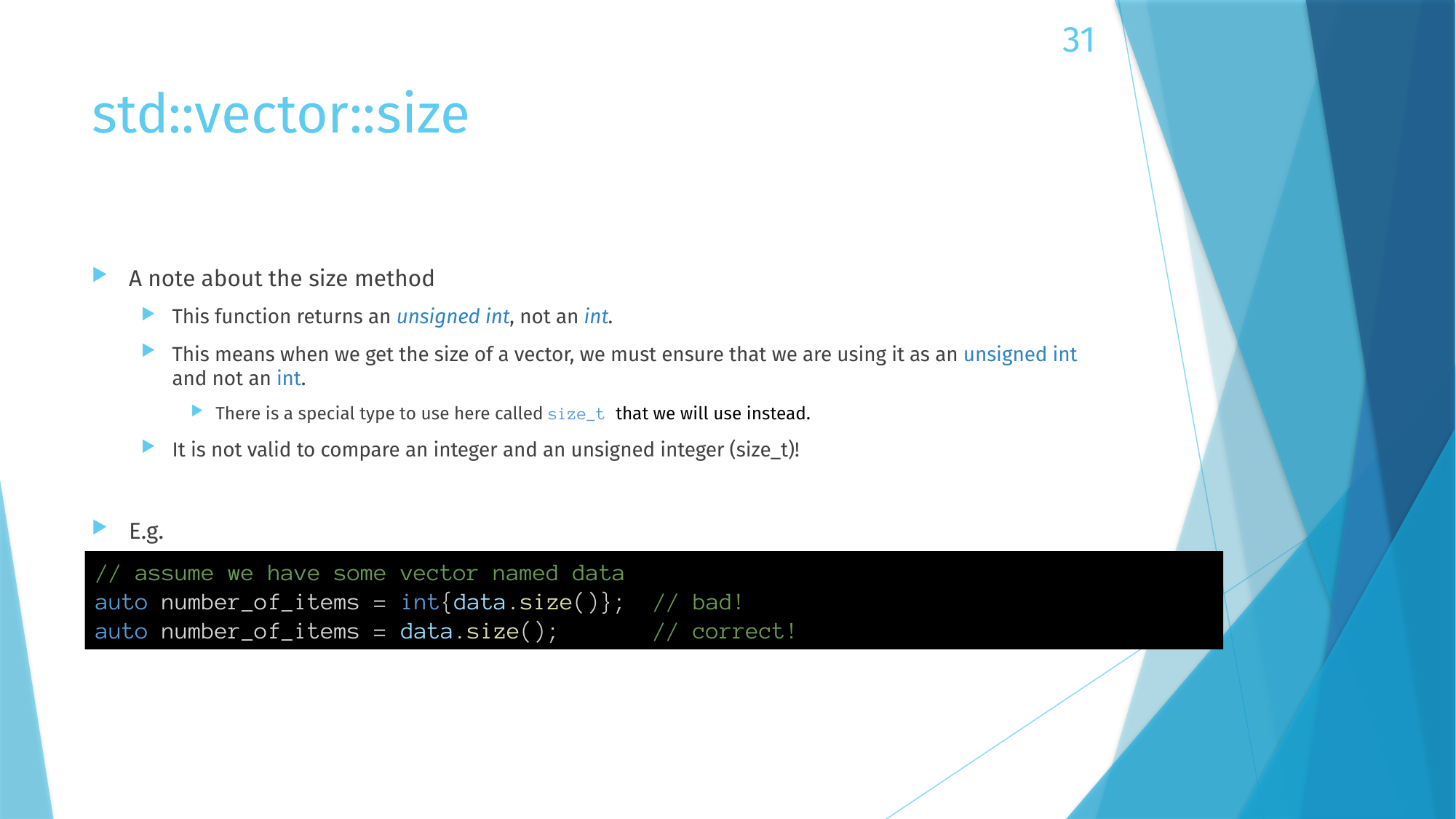

31
# std::vector::size
A note about the size method
This function returns an unsigned int, not an int.
This means when we get the size of a vector, we must ensure that we are using it as an unsigned int and not an int.
There is a special type to use here called size_t that we will use instead.
It is not valid to compare an integer and an unsigned integer (size_t)!

E.g.

// assume we have some vector named data
auto number_of_items = int{data.size()};  // bad!
auto number_of_items = data.size();       // correct!